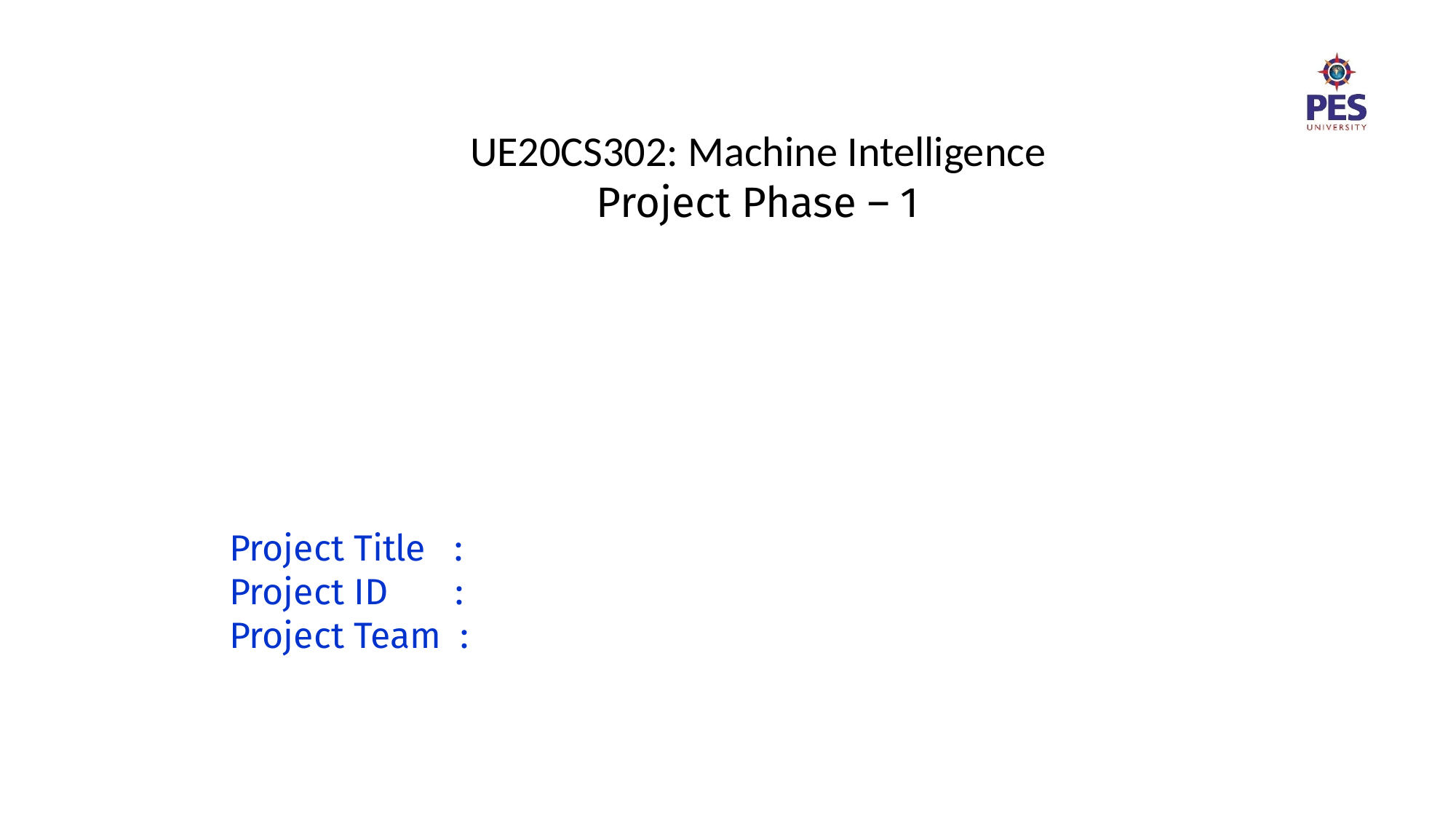

UE20CS302: Machine Intelligence
Project Phase – 1

Project Title   :
Project ID       :
Project Team  :